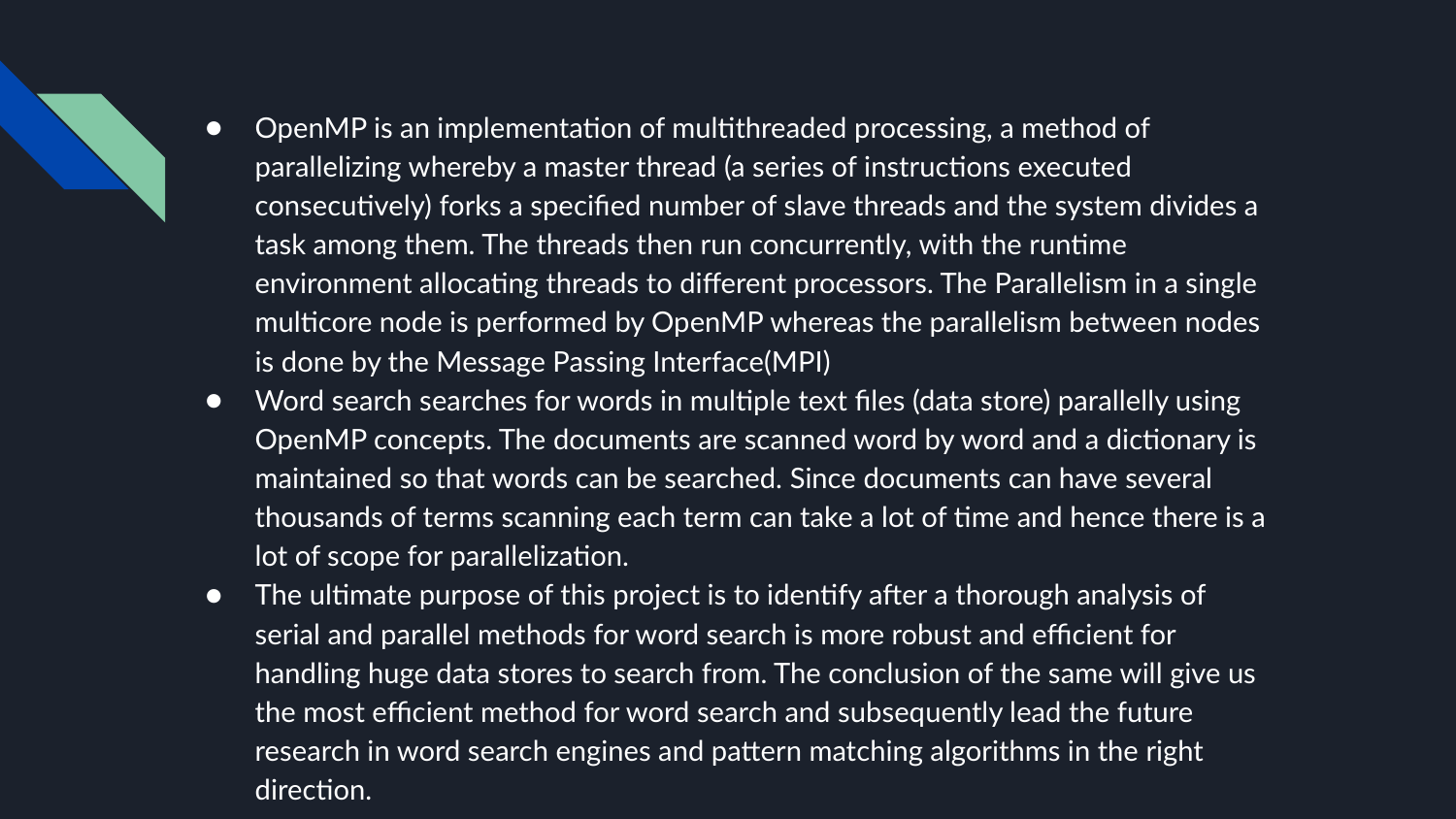

OpenMP is an implementation of multithreaded processing, a method of parallelizing whereby a master thread (a series of instructions executed consecutively) forks a specified number of slave threads and the system divides a task among them. The threads then run concurrently, with the runtime environment allocating threads to different processors. The Parallelism in a single multicore node is performed by OpenMP whereas the parallelism between nodes is done by the Message Passing Interface(MPI)
Word search searches for words in multiple text files (data store) parallelly using OpenMP concepts. The documents are scanned word by word and a dictionary is maintained so that words can be searched. Since documents can have several thousands of terms scanning each term can take a lot of time and hence there is a lot of scope for parallelization.
The ultimate purpose of this project is to identify after a thorough analysis of serial and parallel methods for word search is more robust and efficient for handling huge data stores to search from. The conclusion of the same will give us the most efficient method for word search and subsequently lead the future research in word search engines and pattern matching algorithms in the right direction.